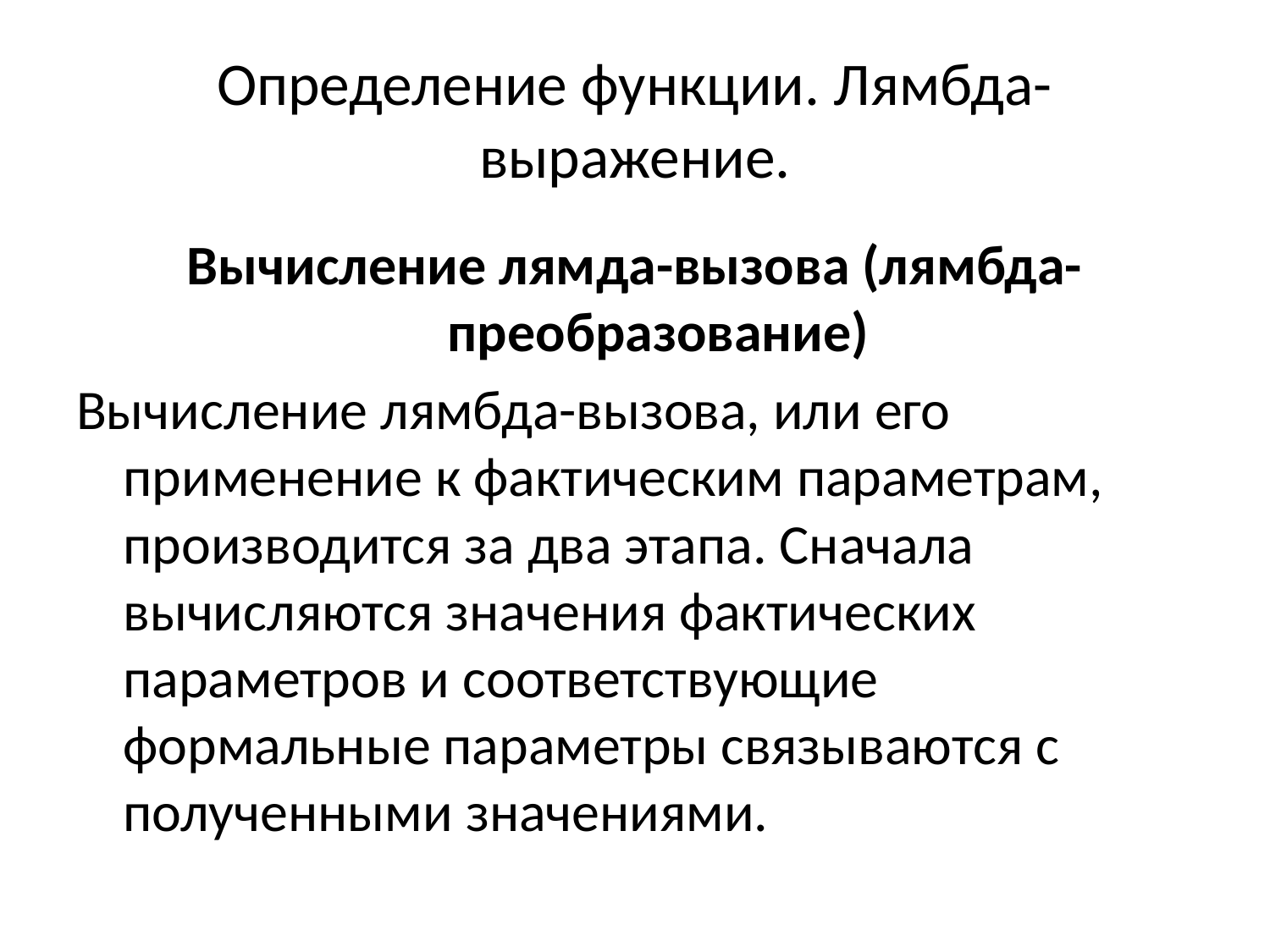

# Определение функции. Лямбда-выражение.
Вычисление лямда-вызова (лямбда-преобразование)
Вычисление лямбда-вызова, или его применение к фактическим параметрам, производится за два этапа. Сначала вычисляются значения фактических параметров и соответствующие формальные параметры связываются с полученными значениями.